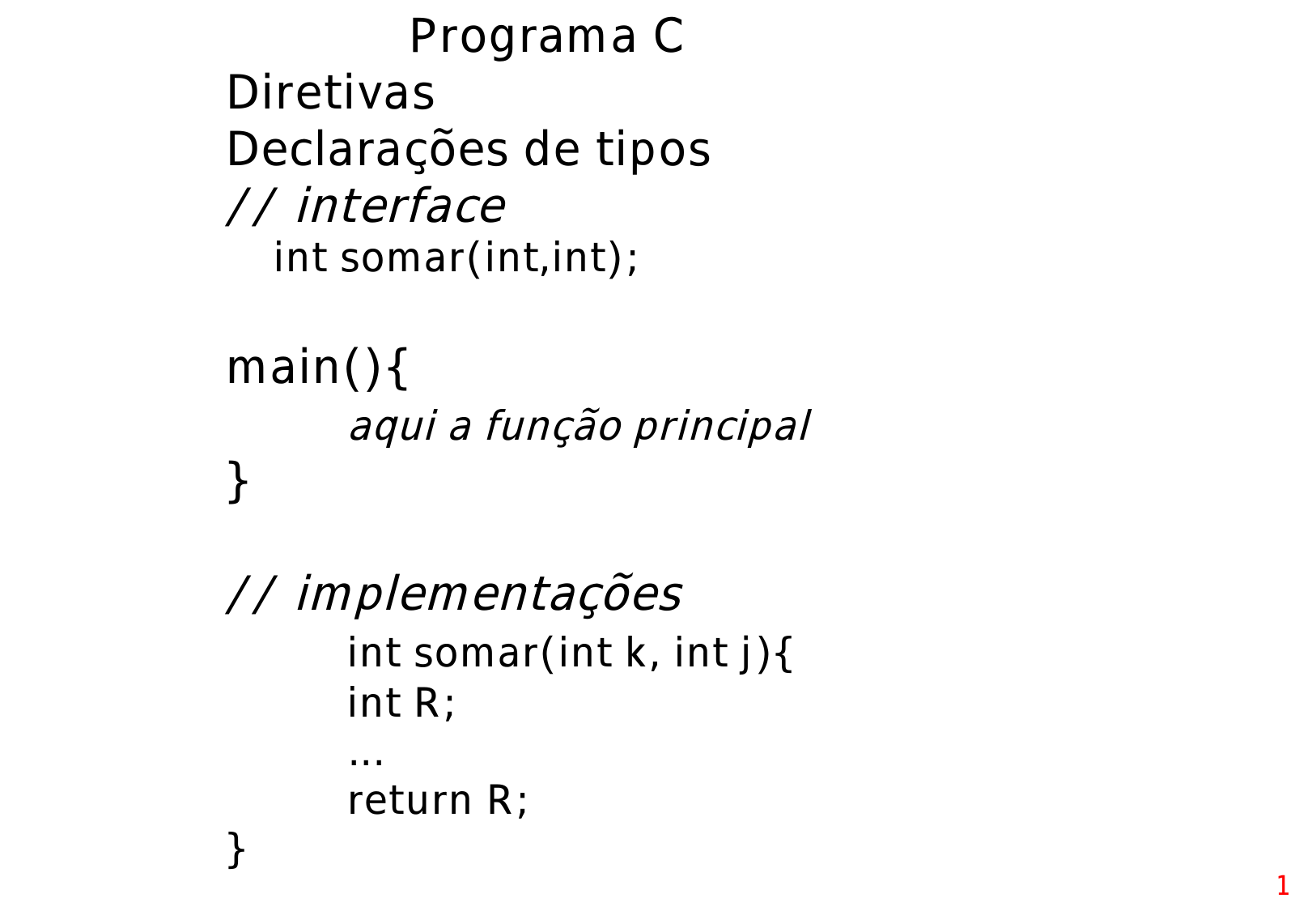

Programa C
Diretivas
Declarações de tipos
// interface
    int somar(int,int);

main(){
	aqui a função principal
}

// implementações
	int somar(int k, int j){
	int R;
	...
	return R;
}
1